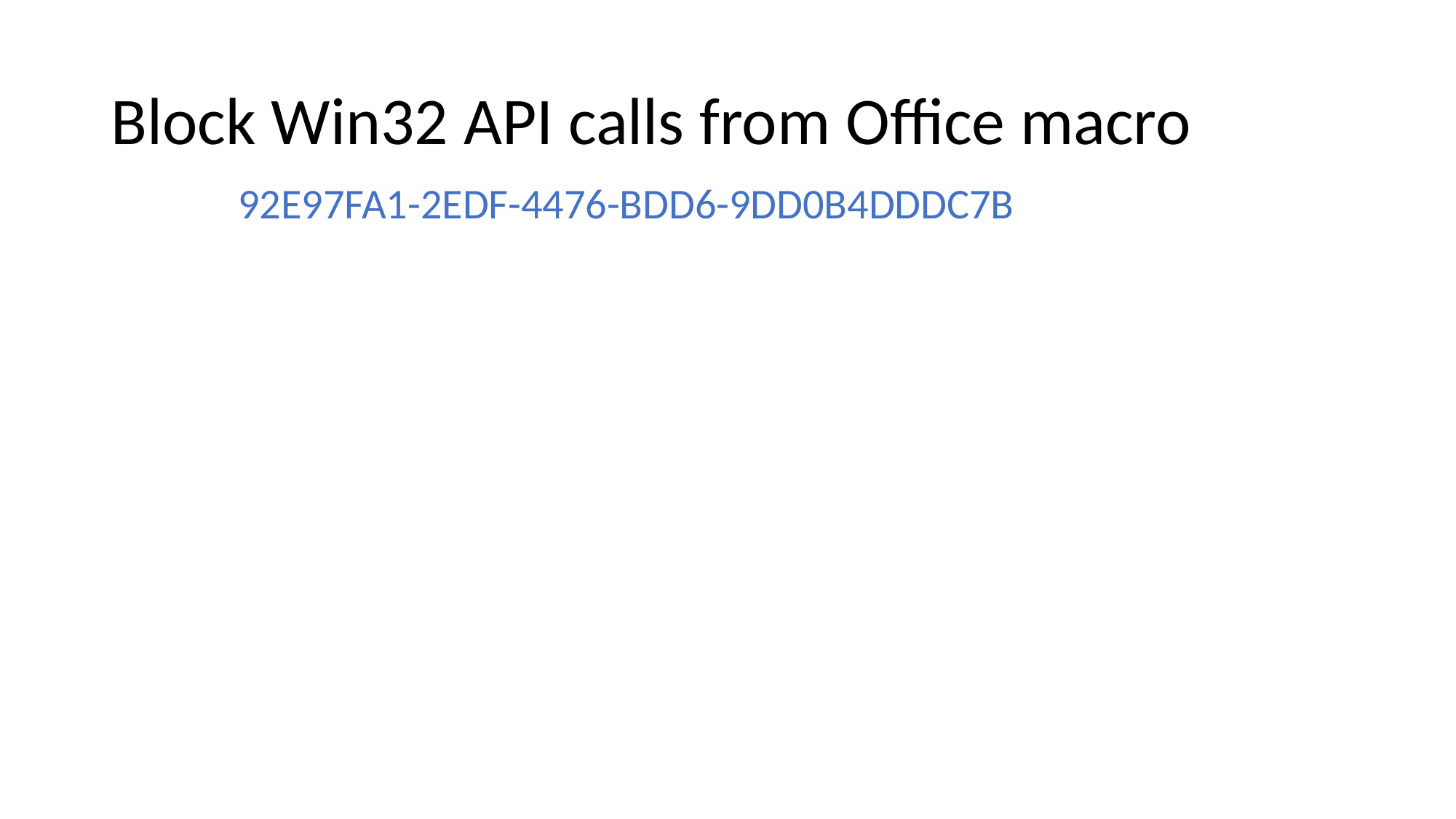

# Block Win32 API calls from Office macro
92E97FA1-2EDF-4476-BDD6-9DD0B4DDDC7B